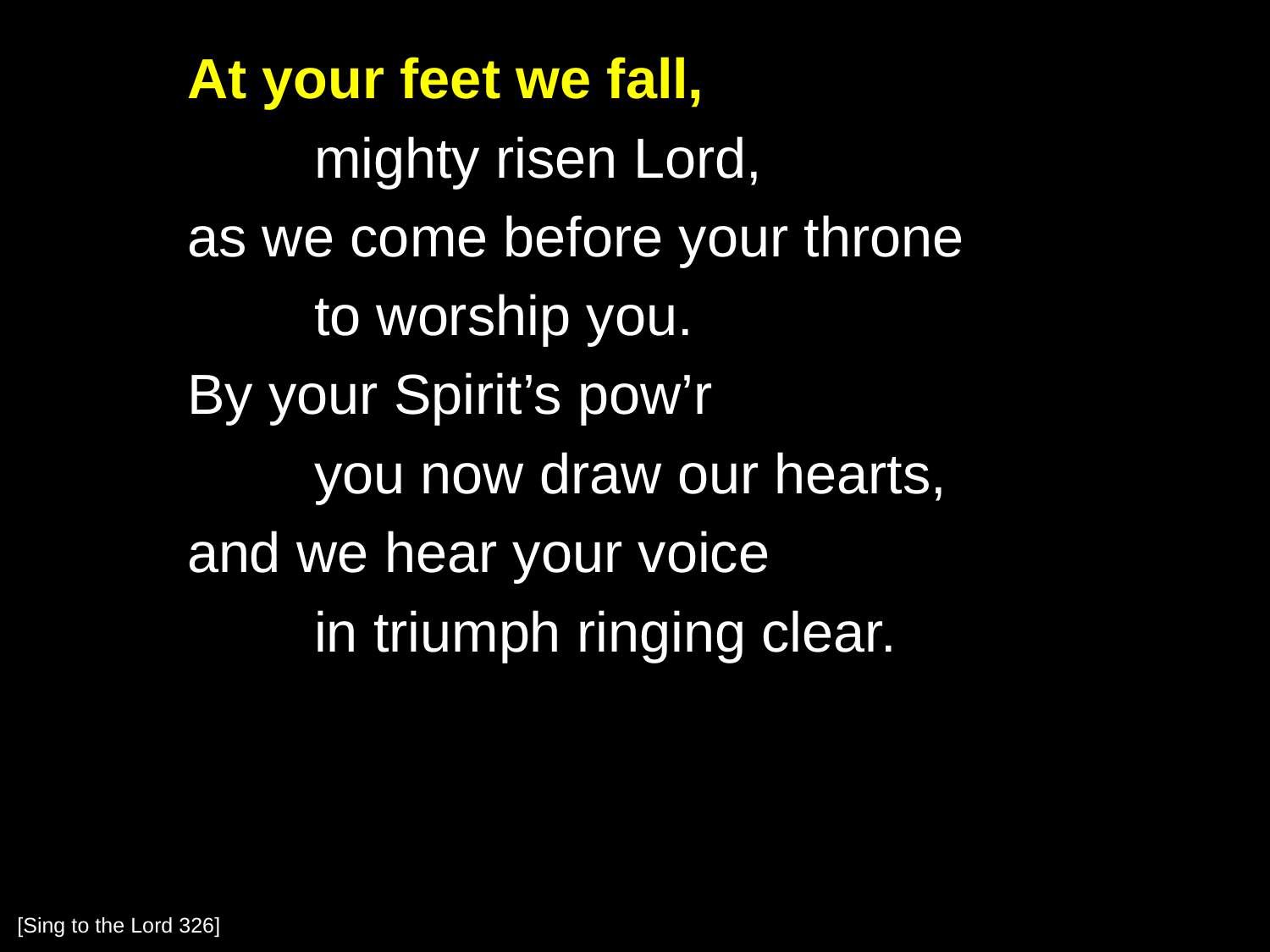

At your feet we fall,
		mighty risen Lord,
	as we come before your throne
		to worship you.
	By your Spirit’s pow’r
		you now draw our hearts,
	and we hear your voice
		in triumph ringing clear.
[Sing to the Lord 326]